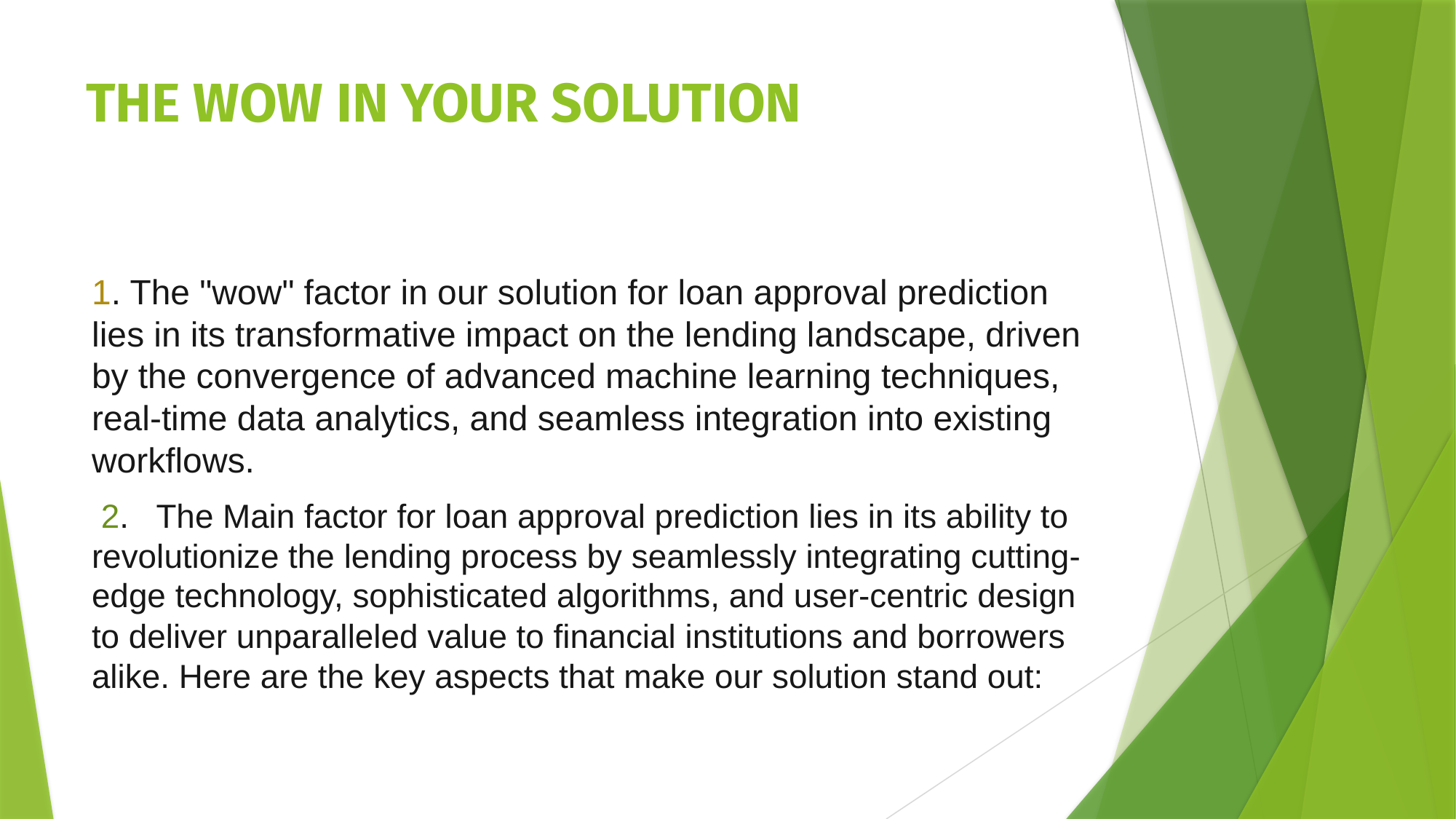

# THE WOW IN YOUR SOLUTION
1. The "wow" factor in our solution for loan approval prediction lies in its transformative impact on the lending landscape, driven by the convergence of advanced machine learning techniques, real-time data analytics, and seamless integration into existing workflows.
 2.   The Main factor for loan approval prediction lies in its ability to revolutionize the lending process by seamlessly integrating cutting-edge technology, sophisticated algorithms, and user-centric design to deliver unparalleled value to financial institutions and borrowers alike. Here are the key aspects that make our solution stand out: